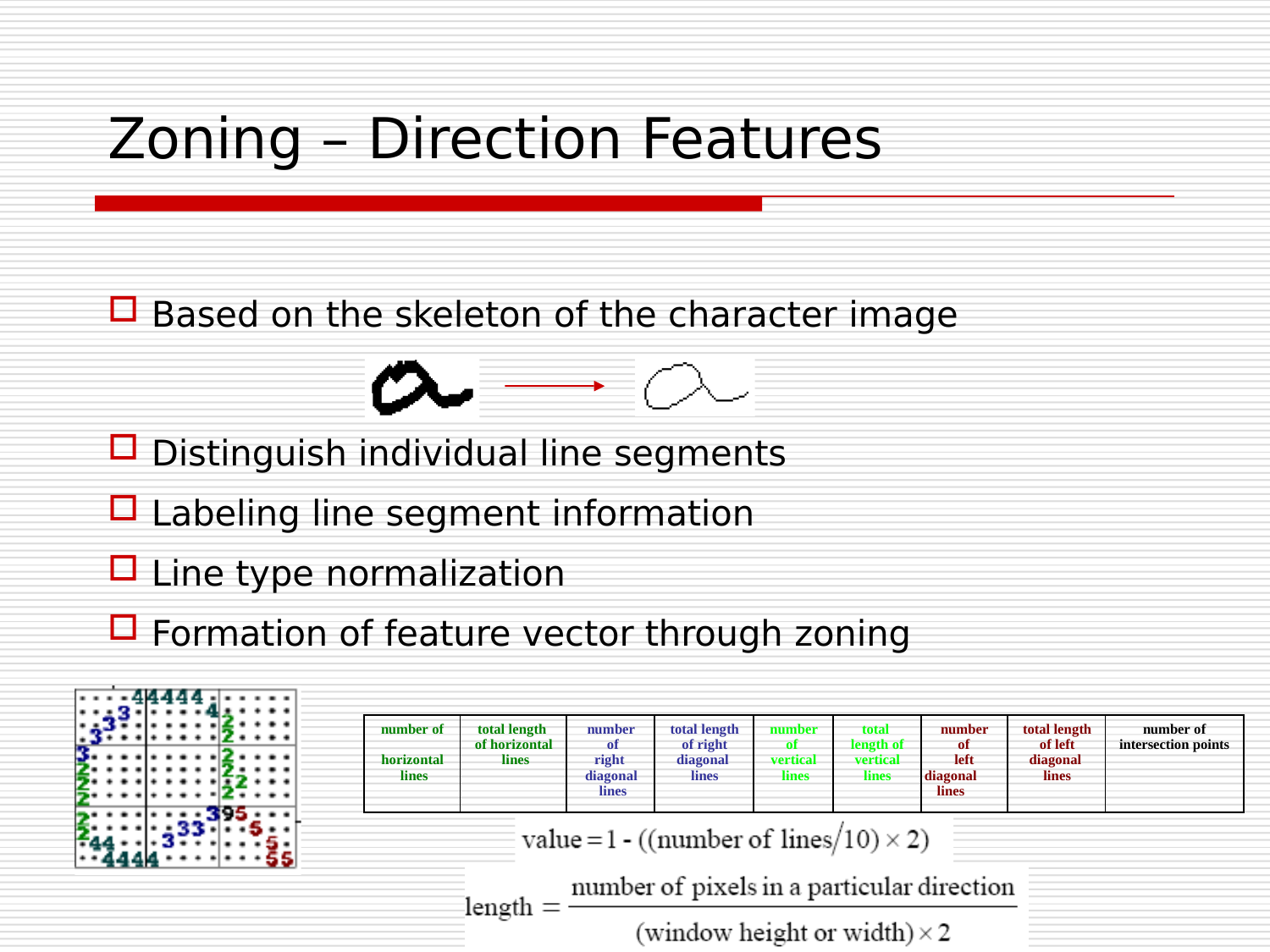

# Zoning – Direction Features
Based on the skeleton of the character image

Distinguish individual line segments
Labeling line segment information
Line type normalization
Formation of feature vector through zoning

| number of horizontal lines | total length of horizontal lines | number of right diagonal lines | total length of right diagonal lines | number of vertical lines | total length of vertical lines | number of left diagonal lines | total length of left diagonal lines | number of intersection points |
| --- | --- | --- | --- | --- | --- | --- | --- | --- |